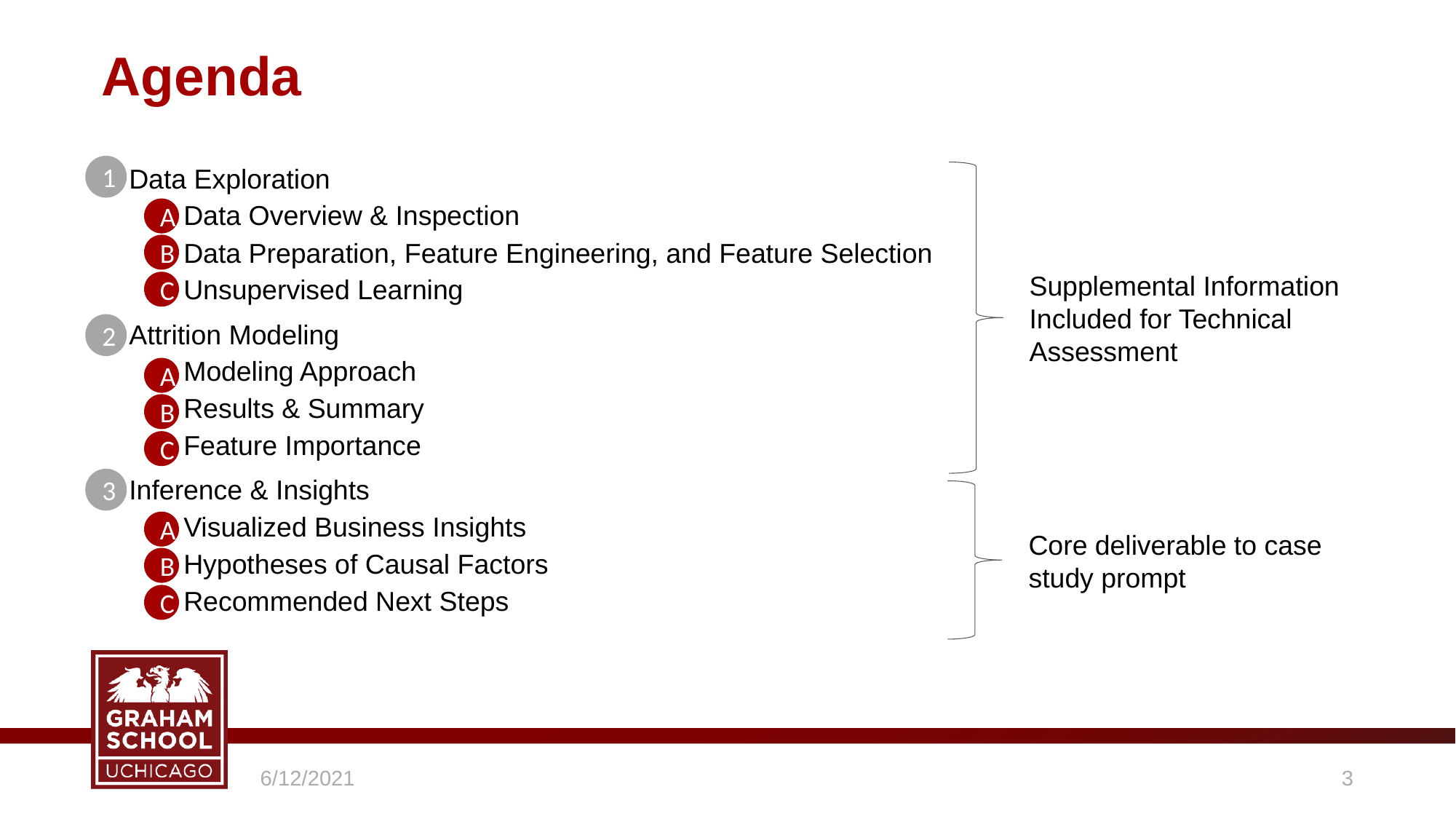

# Agenda
1
Data Exploration
Data Overview & Inspection
Data Preparation, Feature Engineering, and Feature Selection
Unsupervised Learning
Attrition Modeling
Modeling Approach
Results & Summary
Feature Importance
Inference & Insights
Visualized Business Insights
Hypotheses of Causal Factors
Recommended Next Steps

A
B
Supplemental Information
Included for Technical Assessment
C
2
A
B
C
3

A
Core deliverable to case study prompt
B
C
6/12/2021
3